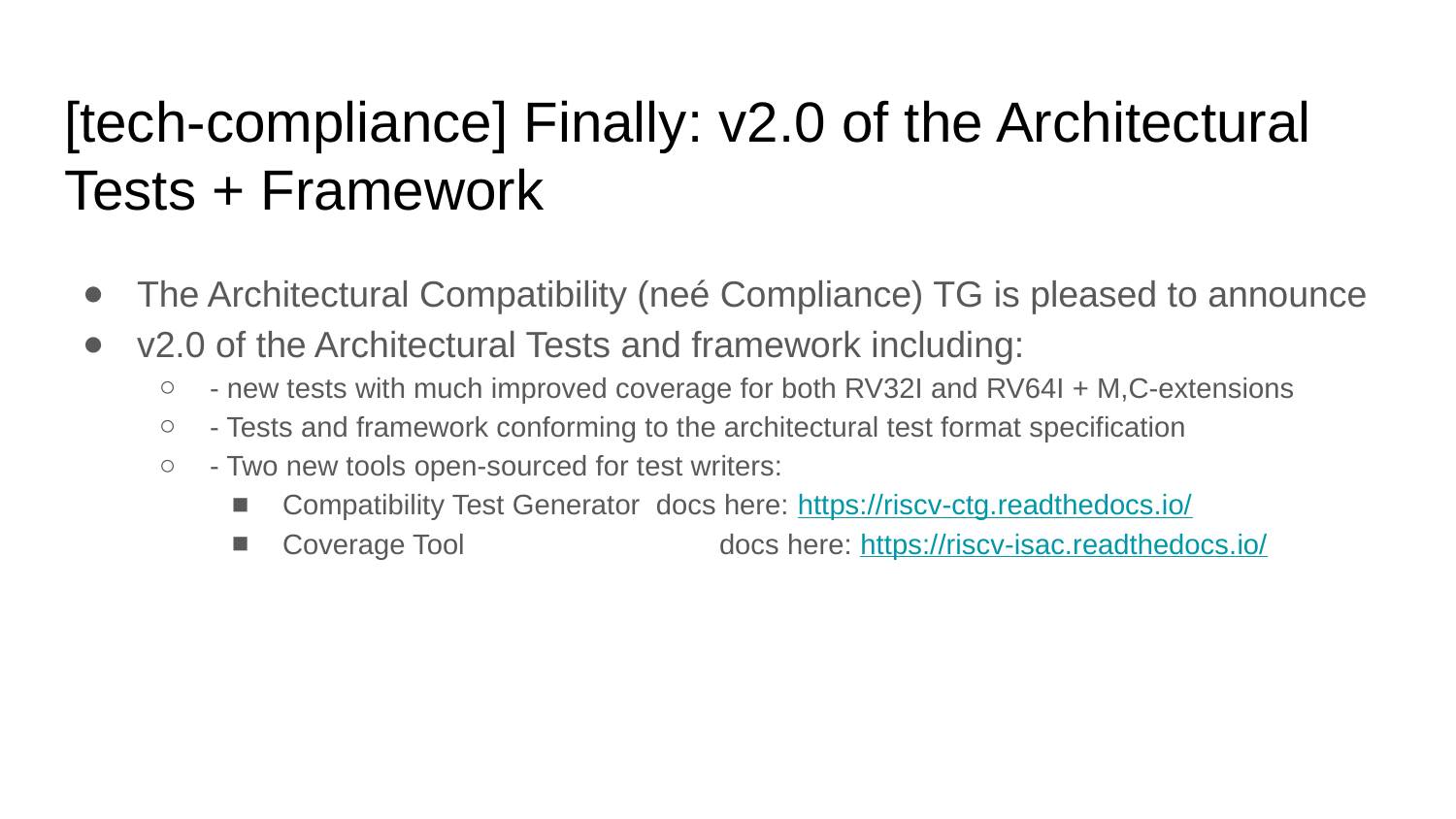

# [tech-compliance] Finally: v2.0 of the Architectural Tests + Framework
The Architectural Compatibility (neé Compliance) TG is pleased to announce
v2.0 of the Architectural Tests and framework including:
- new tests with much improved coverage for both RV32I and RV64I + M,C-extensions
- Tests and framework conforming to the architectural test format specification
- Two new tools open-sourced for test writers:
Compatibility Test Generator  docs here: https://riscv-ctg.readthedocs.io/
Coverage Tool                    	docs here: https://riscv-isac.readthedocs.io/